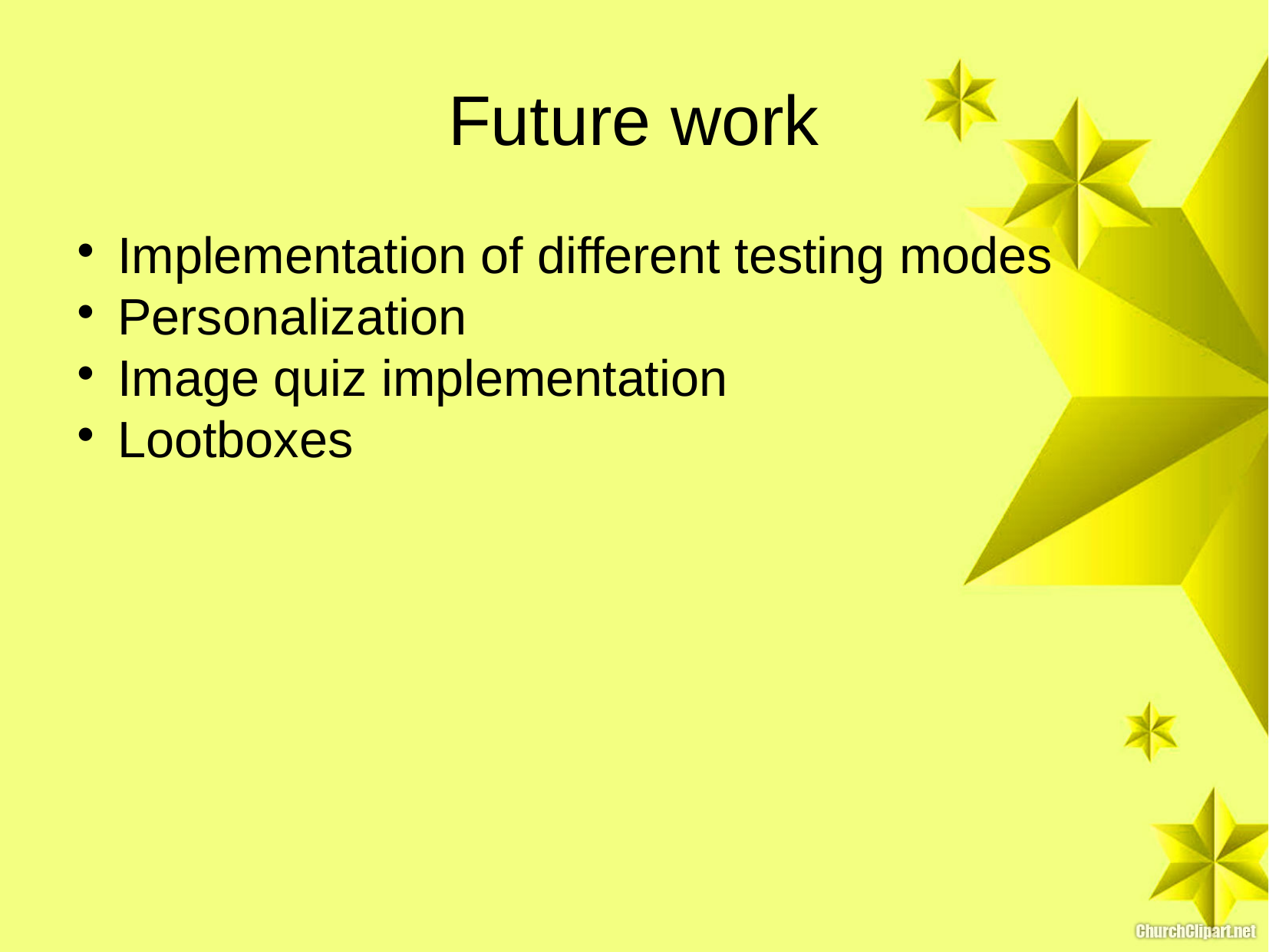

Future work
Implementation of different testing modes
Personalization
Image quiz implementation
Lootboxes